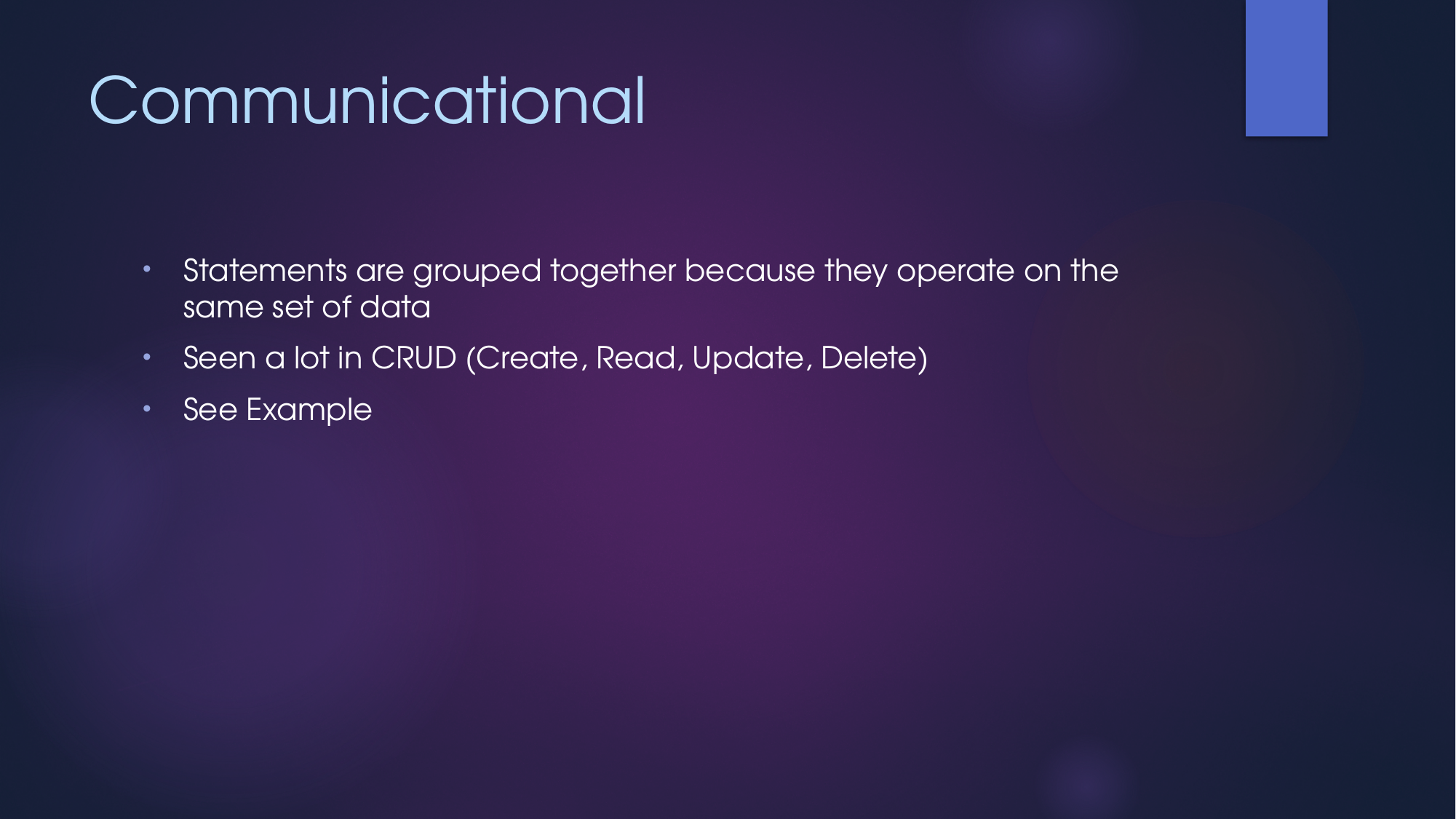

# Communicational
Statements are grouped together because they operate on the same set of data
Seen a lot in CRUD (Create, Read, Update, Delete)
See Example